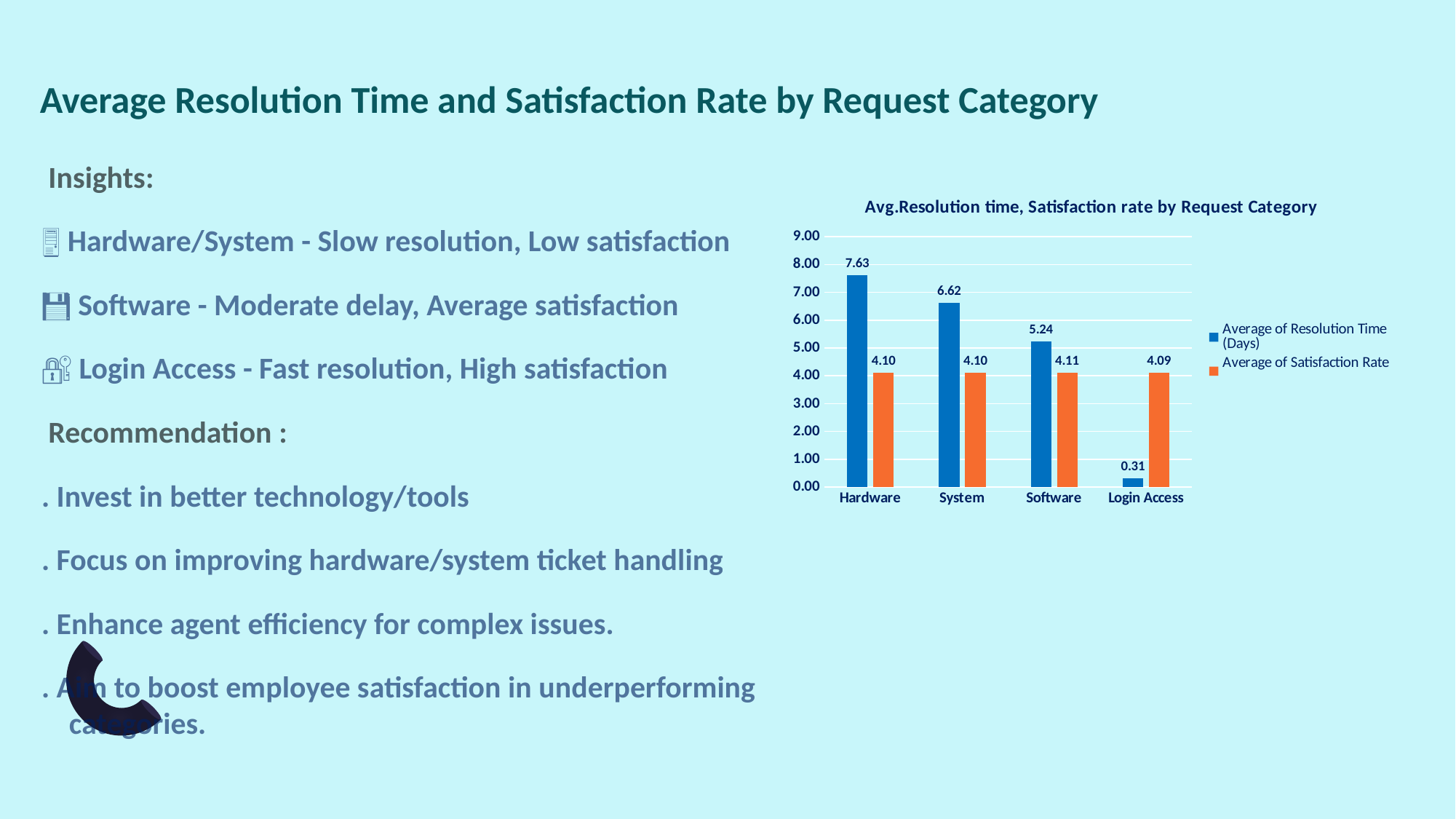

# Average Resolution Time and Satisfaction Rate by Request Category
 Insights:
🖥️ Hardware/System - Slow resolution, Low satisfaction
💾 Software - Moderate delay, Average satisfaction
🔐 Login Access - Fast resolution, High satisfaction
 Recommendation :
. Invest in better technology/tools
. Focus on improving hardware/system ticket handling
. Enhance agent efficiency for complex issues.
. Aim to boost employee satisfaction in underperforming        categories.

### Chart: Avg.Resolution time, Satisfaction rate by Request Category

| Category | Average of Resolution Time (Days) | Average of Satisfaction Rate |
|---|---|---|
| Hardware | 7.625398130072948 | 4.1009966094729275 |
| System | 6.615609455925338 | 4.102302446028409 |
| Software | 5.238732754215636 | 4.106336228921819 |
| Login Access | 0.3138081046826294 | 4.094508957626829 |